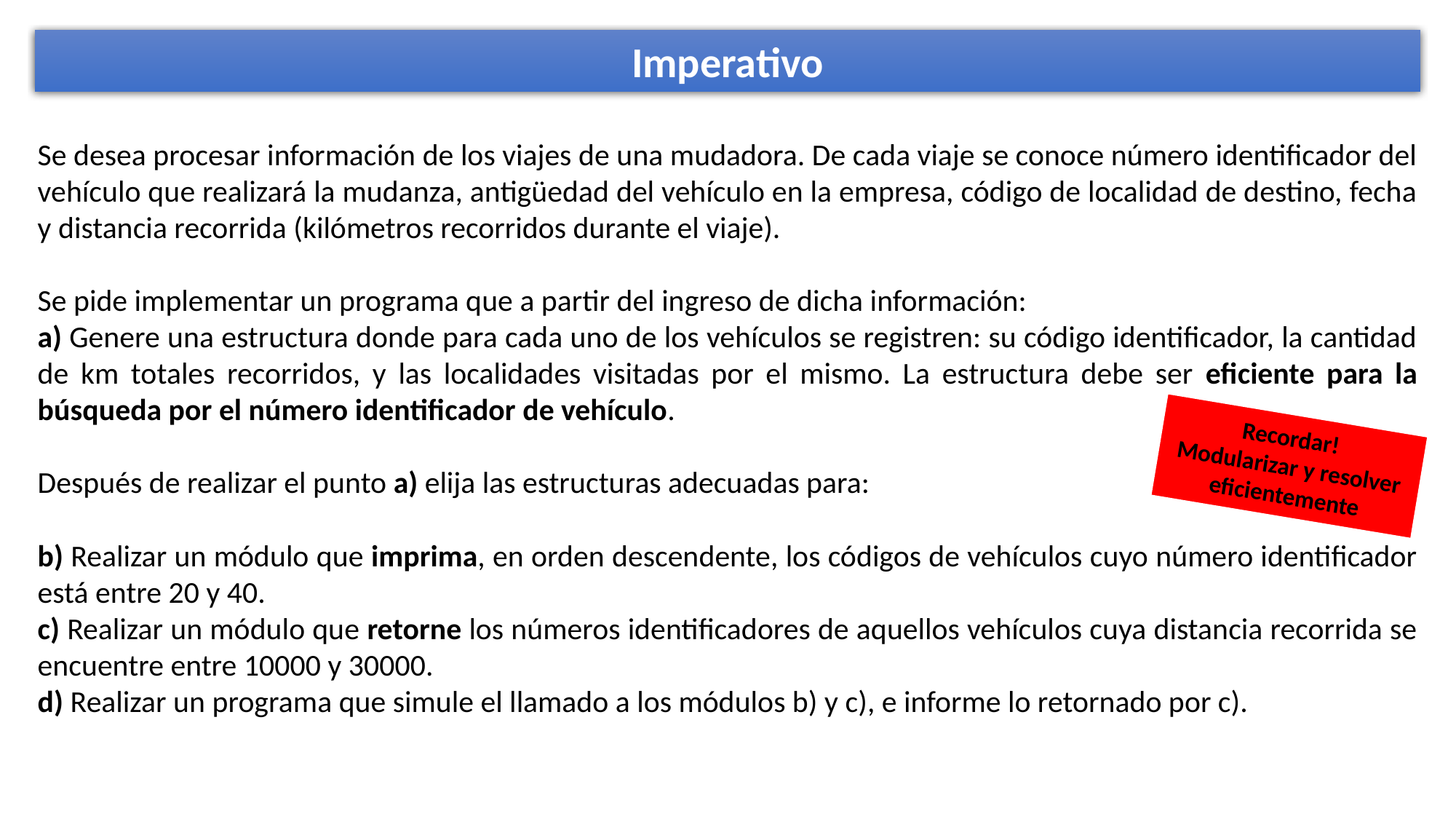

Imperativo
Se desea procesar información de los viajes de una mudadora. De cada viaje se conoce número identificador del vehículo que realizará la mudanza, antigüedad del vehículo en la empresa, código de localidad de destino, fecha y distancia recorrida (kilómetros recorridos durante el viaje).

Se pide implementar un programa que a partir del ingreso de dicha información:
a) Genere una estructura donde para cada uno de los vehículos se registren: su código identificador, la cantidad de km totales recorridos, y las localidades visitadas por el mismo. La estructura debe ser eficiente para la búsqueda por el número identificador de vehículo.

Después de realizar el punto a) elija las estructuras adecuadas para:

b) Realizar un módulo que imprima, en orden descendente, los códigos de vehículos cuyo número identificador está entre 20 y 40.
c) Realizar un módulo que retorne los números identificadores de aquellos vehículos cuya distancia recorrida se encuentre entre 10000 y 30000.
d) Realizar un programa que simule el llamado a los módulos b) y c), e informe lo retornado por c).
Recordar!
Modularizar y resolver eficientemente